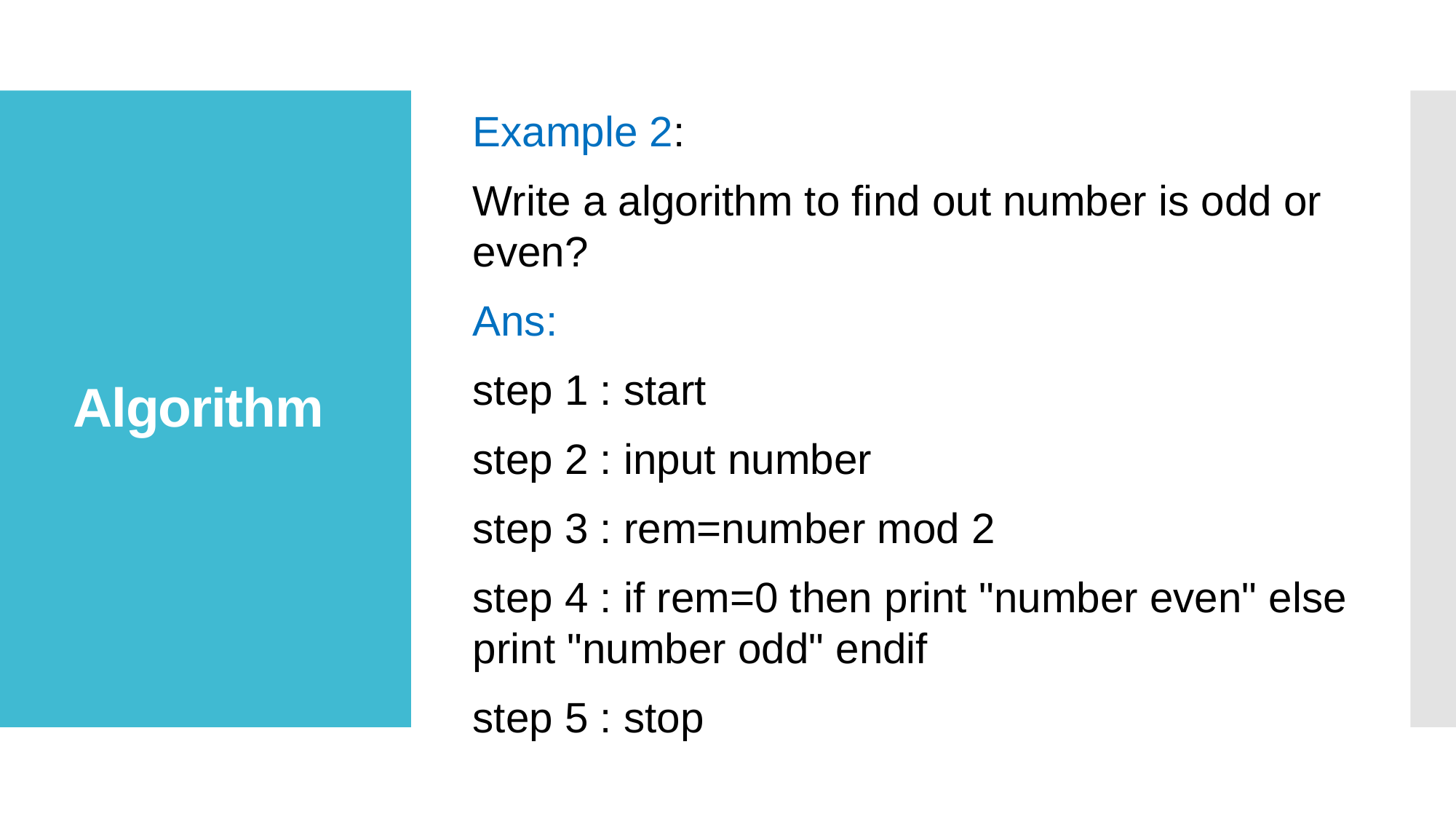

Example 2:
Write a algorithm to find out number is odd or even?
Ans:
step 1 : start
step 2 : input number
step 3 : rem=number mod 2
step 4 : if rem=0 then print "number even" else print "number odd" endif
step 5 : stop
# Algorithm